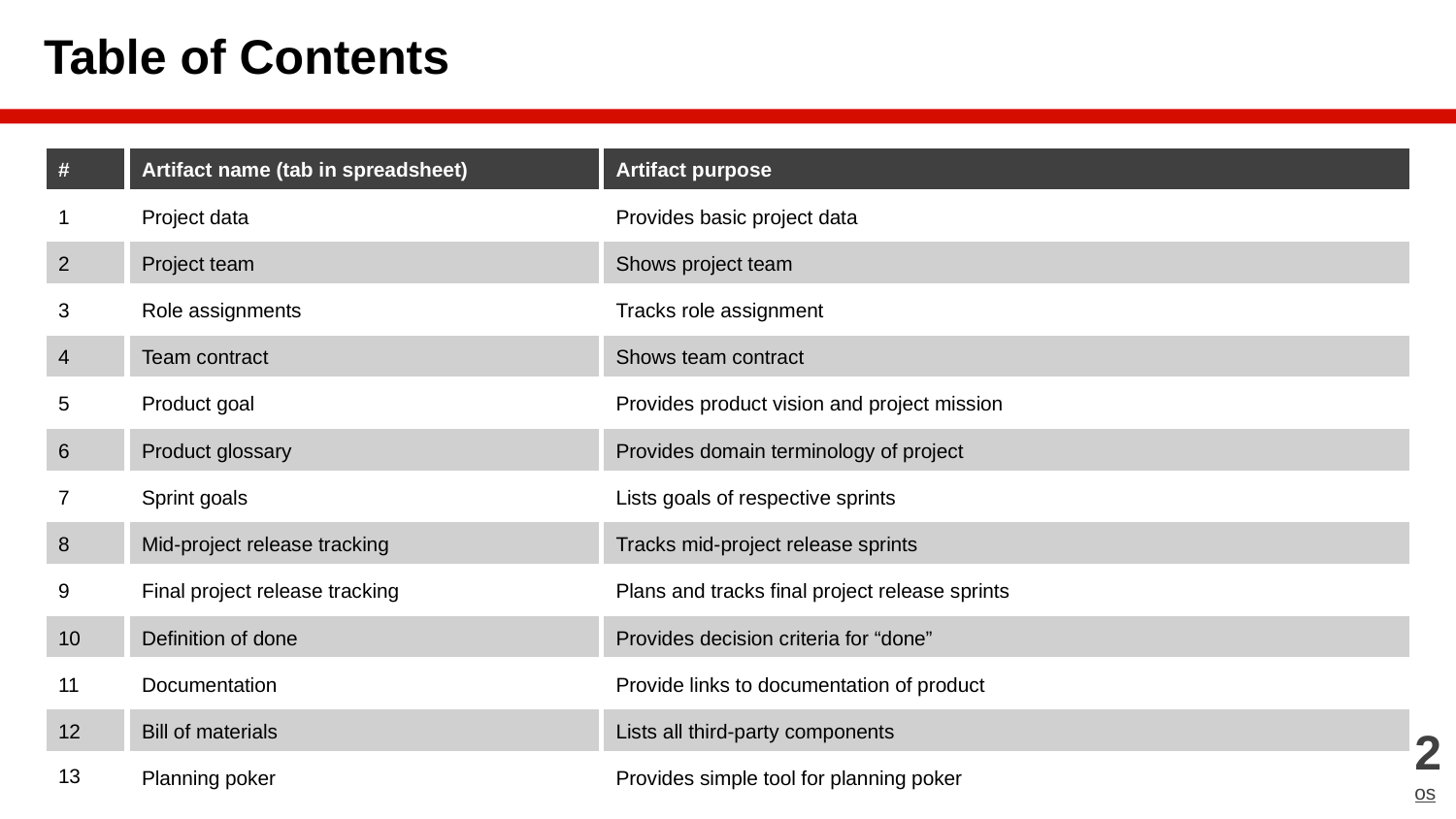

# Table of Contents
| # | Artifact name (tab in spreadsheet) | Artifact purpose |
| --- | --- | --- |
| 1 | Project data | Provides basic project data |
| 2 | Project team | Shows project team |
| 3 | Role assignments | Tracks role assignment |
| 4 | Team contract | Shows team contract |
| 5 | Product goal | Provides product vision and project mission |
| 6 | Product glossary | Provides domain terminology of project |
| 7 | Sprint goals | Lists goals of respective sprints |
| 8 | Mid-project release tracking | Tracks mid-project release sprints |
| 9 | Final project release tracking | Plans and tracks final project release sprints |
| 10 | Definition of done | Provides decision criteria for “done” |
| 11 | Documentation | Provide links to documentation of product |
| 12 | Bill of materials | Lists all third-party components |
| 13 | Planning poker | Provides simple tool for planning poker |
22
uni1.de/amos